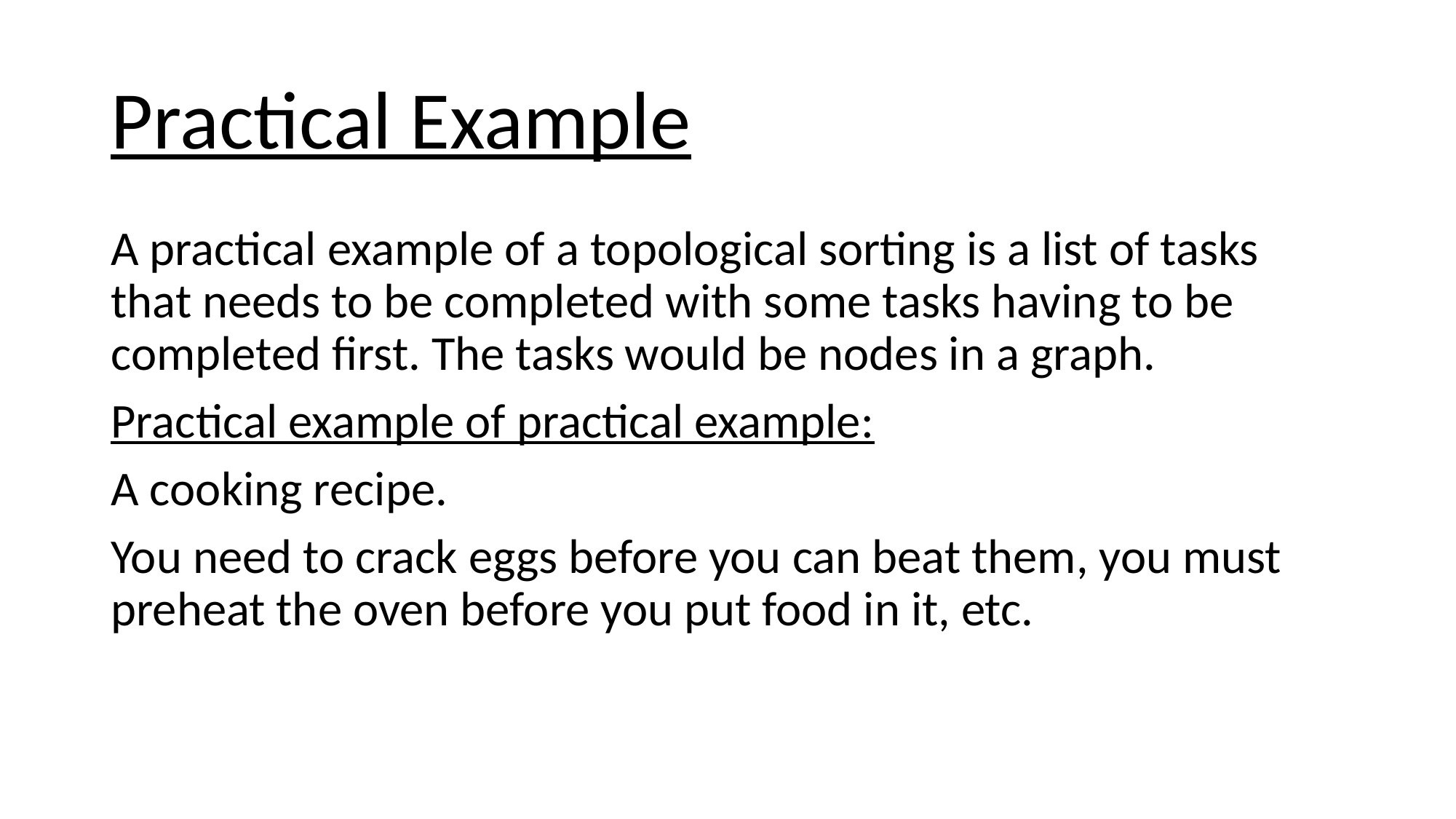

# Practical Example
A practical example of a topological sorting is a list of tasks that needs to be completed with some tasks having to be completed first. The tasks would be nodes in a graph.
Practical example of practical example:
A cooking recipe.
You need to crack eggs before you can beat them, you must preheat the oven before you put food in it, etc.